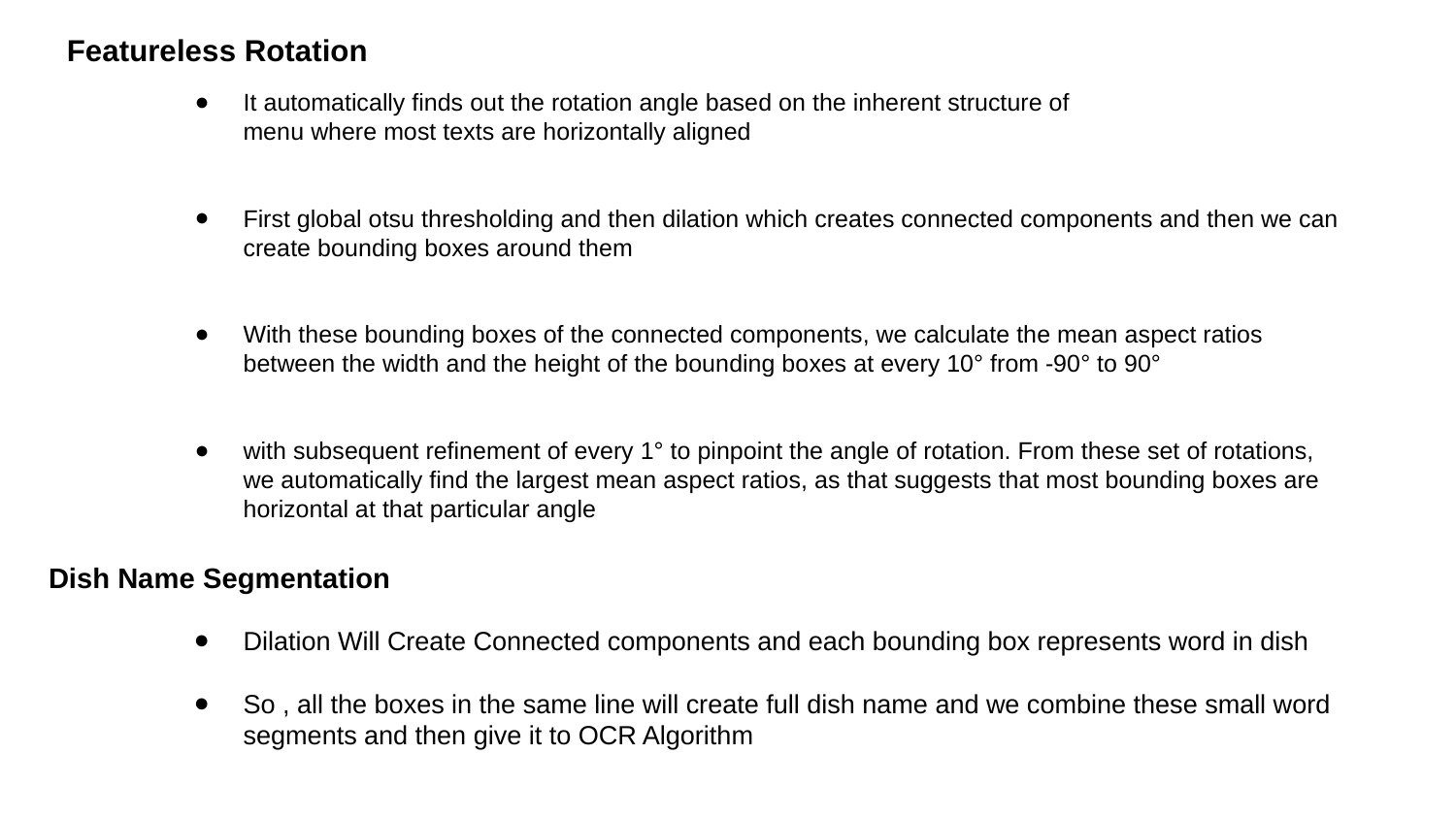

Featureless Rotation
It automatically finds out the rotation angle based on the inherent structure of
menu where most texts are horizontally aligned

First global otsu thresholding and then dilation which creates connected components and then we can create bounding boxes around them

With these bounding boxes of the connected components, we calculate the mean aspect ratios between the width and the height of the bounding boxes at every 10° from -90° to 90°

with subsequent refinement of every 1° to pinpoint the angle of rotation. From these set of rotations, we automatically find the largest mean aspect ratios, as that suggests that most bounding boxes are horizontal at that particular angle

Dish Name Segmentation
Dilation Will Create Connected components and each bounding box represents word in dish

So , all the boxes in the same line will create full dish name and we combine these small word segments and then give it to OCR Algorithm